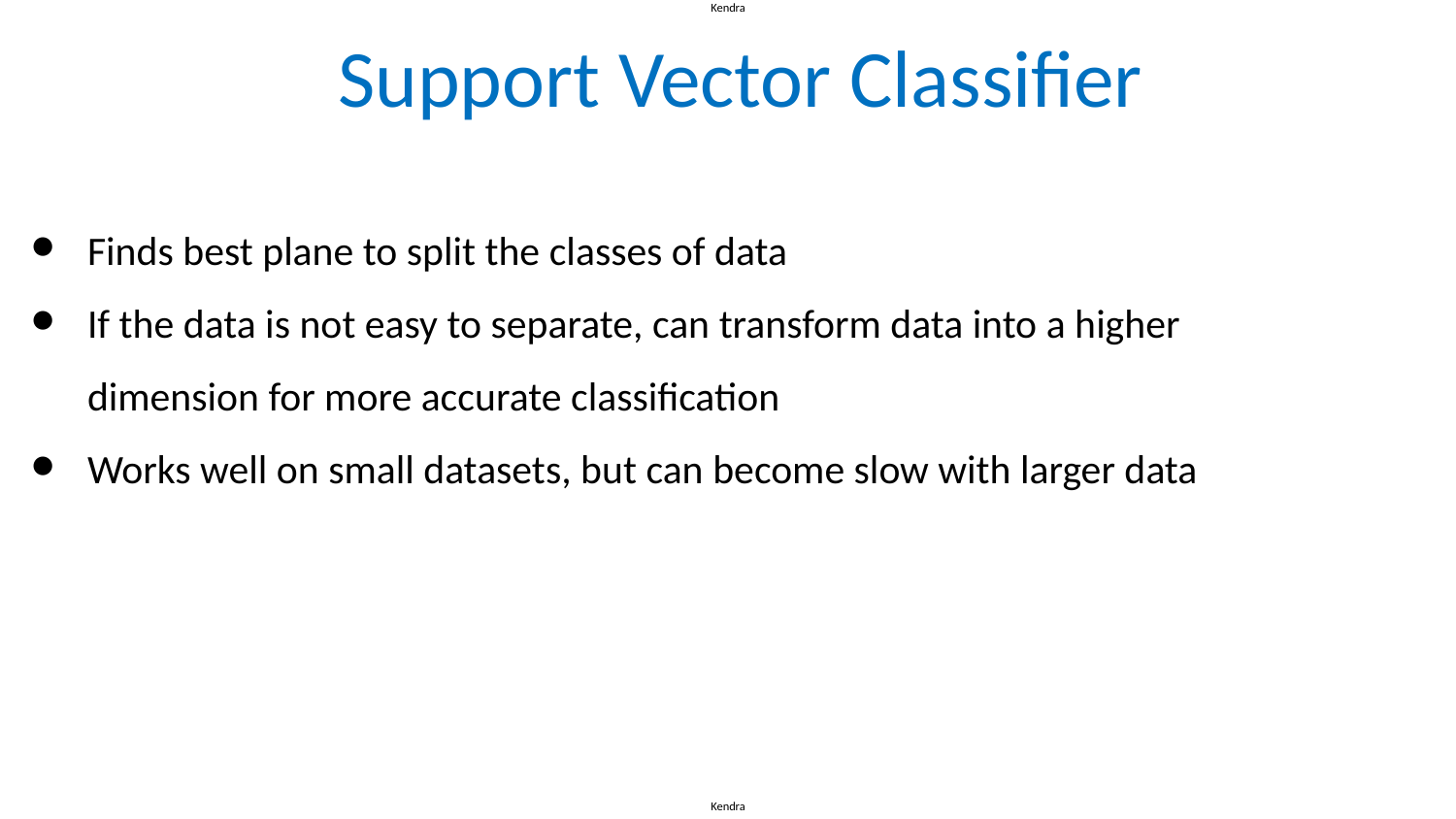

Kendra
# Support Vector Classifier
Finds best plane to split the classes of data
If the data is not easy to separate, can transform data into a higher dimension for more accurate classification
Works well on small datasets, but can become slow with larger data

Kendra